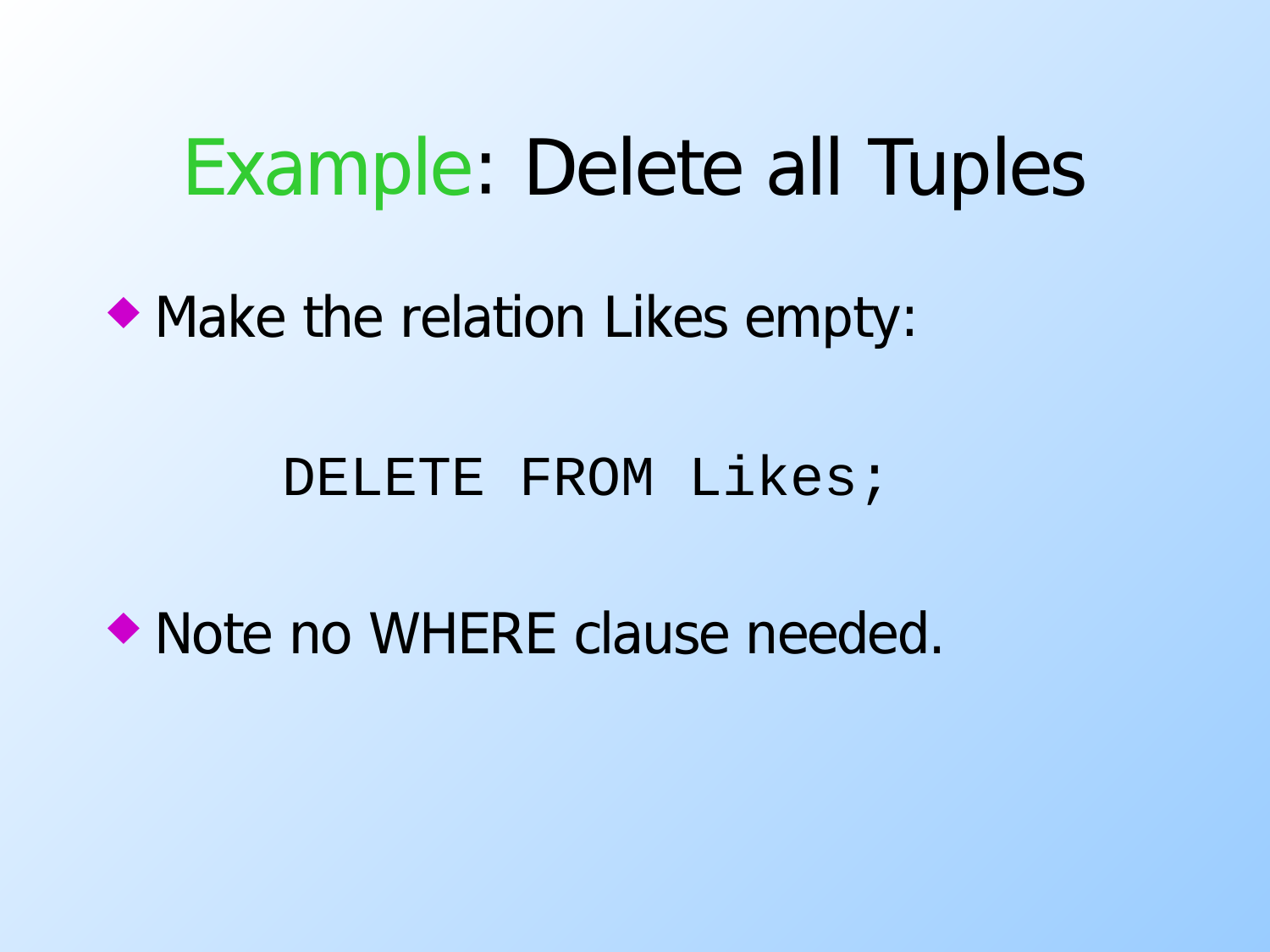

# Example: Delete all Tuples
Make the relation Likes empty:

		DELETE FROM Likes;

Note no WHERE clause needed.
42